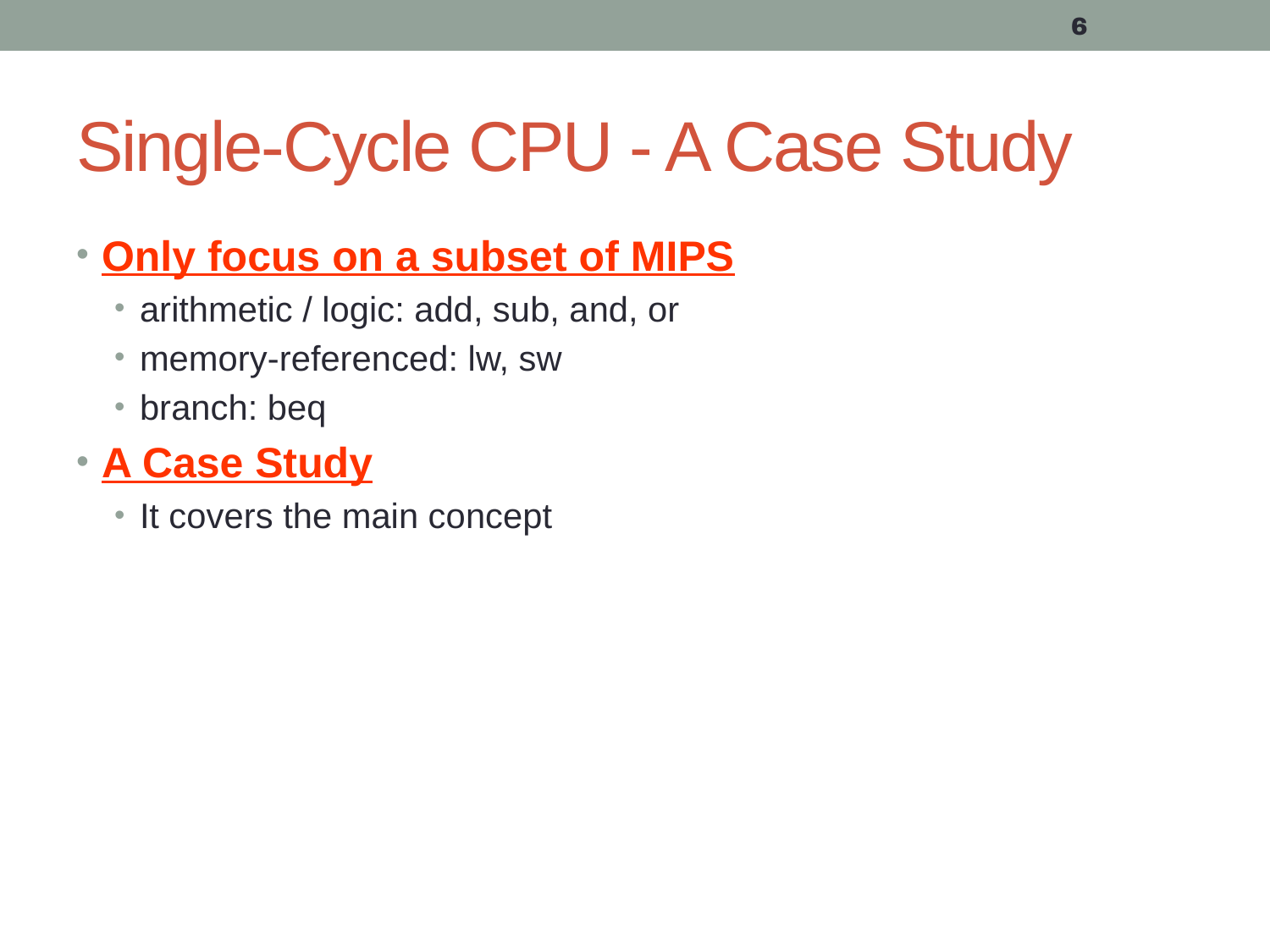

6
# Single-Cycle CPU - A Case Study
Only focus on a subset of MIPS
arithmetic / logic: add, sub, and, or
memory-referenced: lw, sw
branch: beq
A Case Study
It covers the main concept